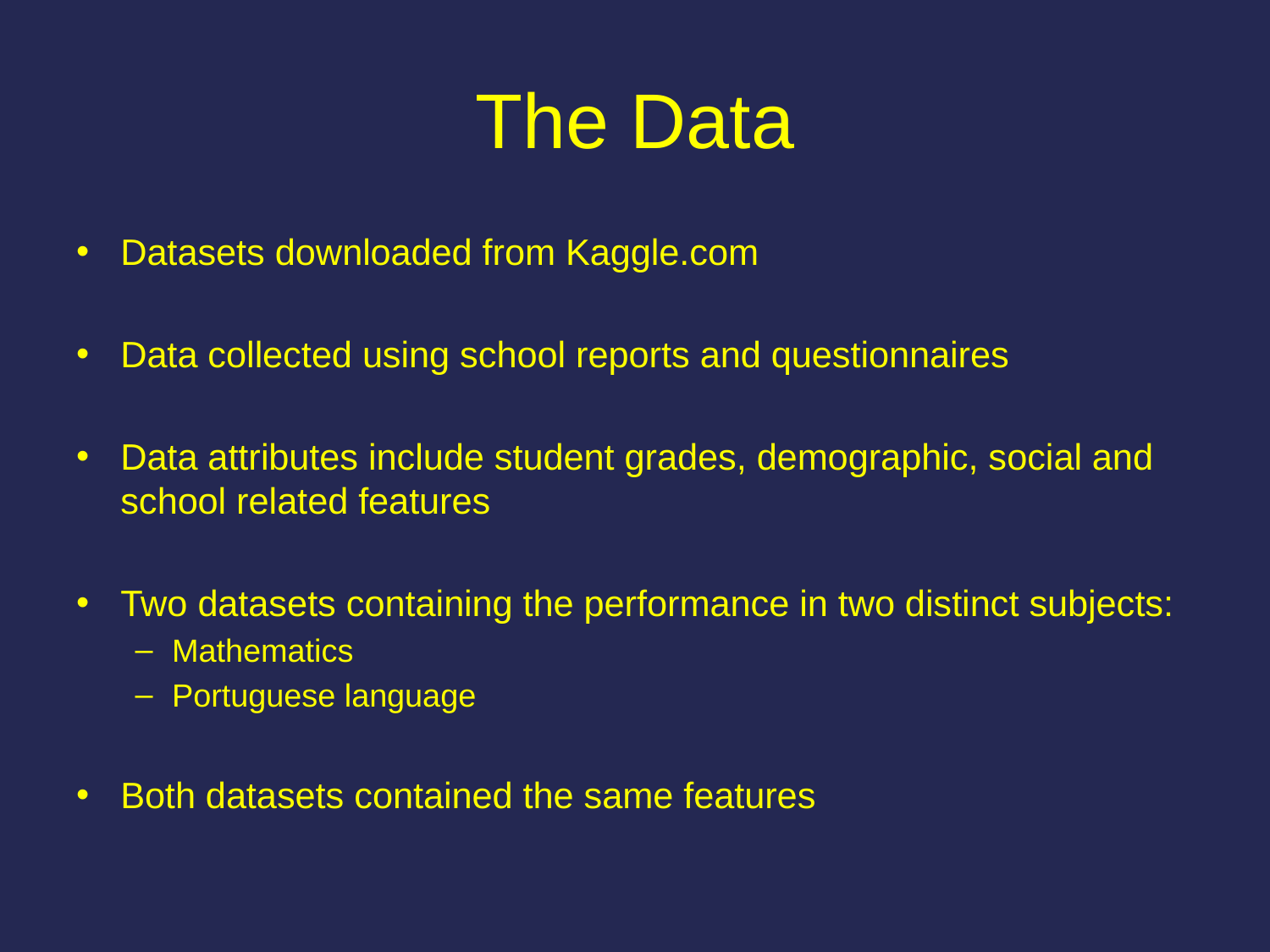

# The Data
Datasets downloaded from Kaggle.com

Data collected using school reports and questionnaires

Data attributes include student grades, demographic, social and school related features

Two datasets containing the performance in two distinct subjects:
Mathematics
Portuguese language

Both datasets contained the same features